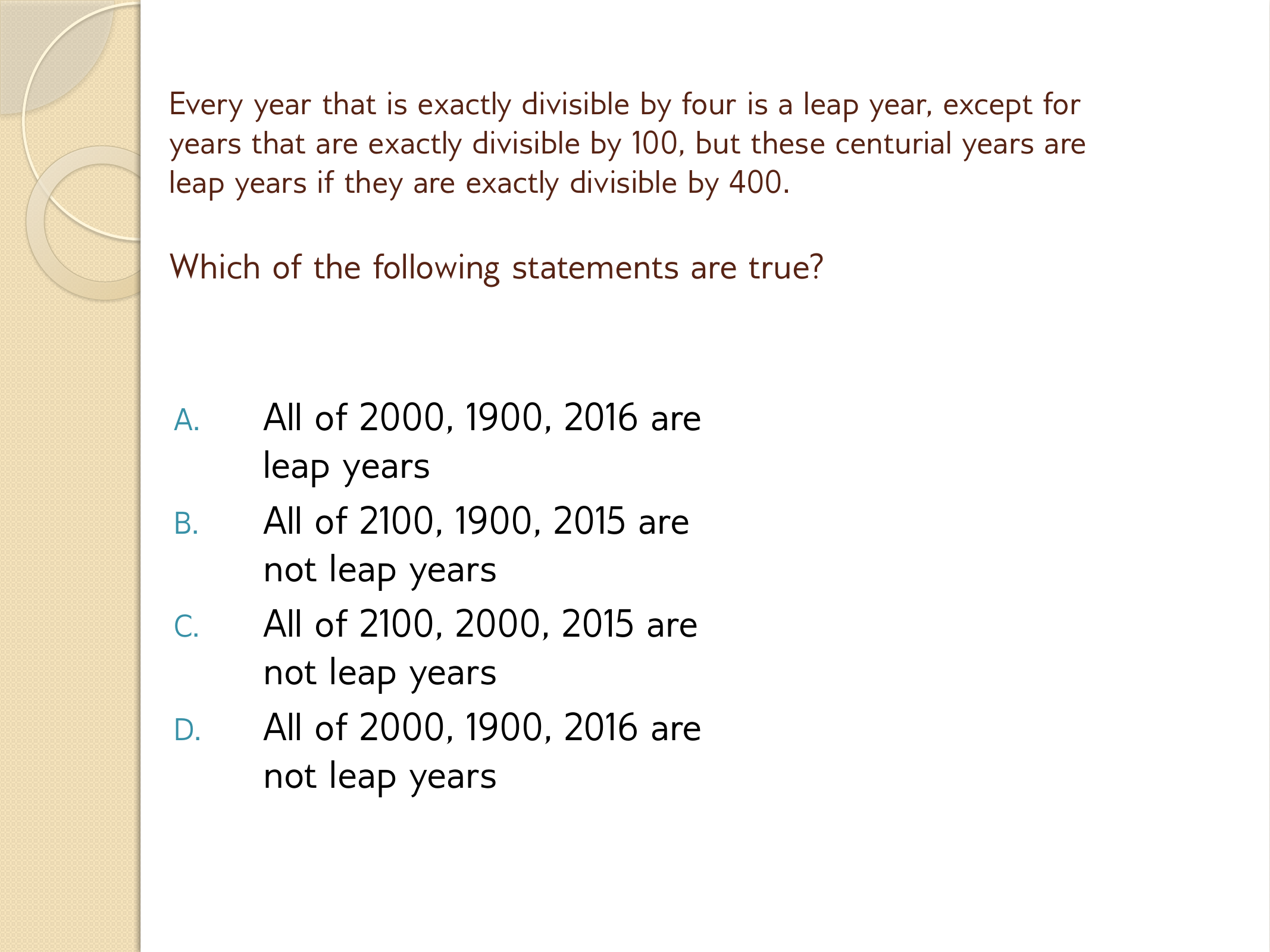

# Every year that is exactly divisible by four is a leap year, except for years that are exactly divisible by 100, but these centurial years are leap years if they are exactly divisible by 400. Which of the following statements are true?
All of 2000, 1900, 2016 are leap years
All of 2100, 1900, 2015 are not leap years
All of 2100, 2000, 2015 are not leap years
All of 2000, 1900, 2016 are not leap years